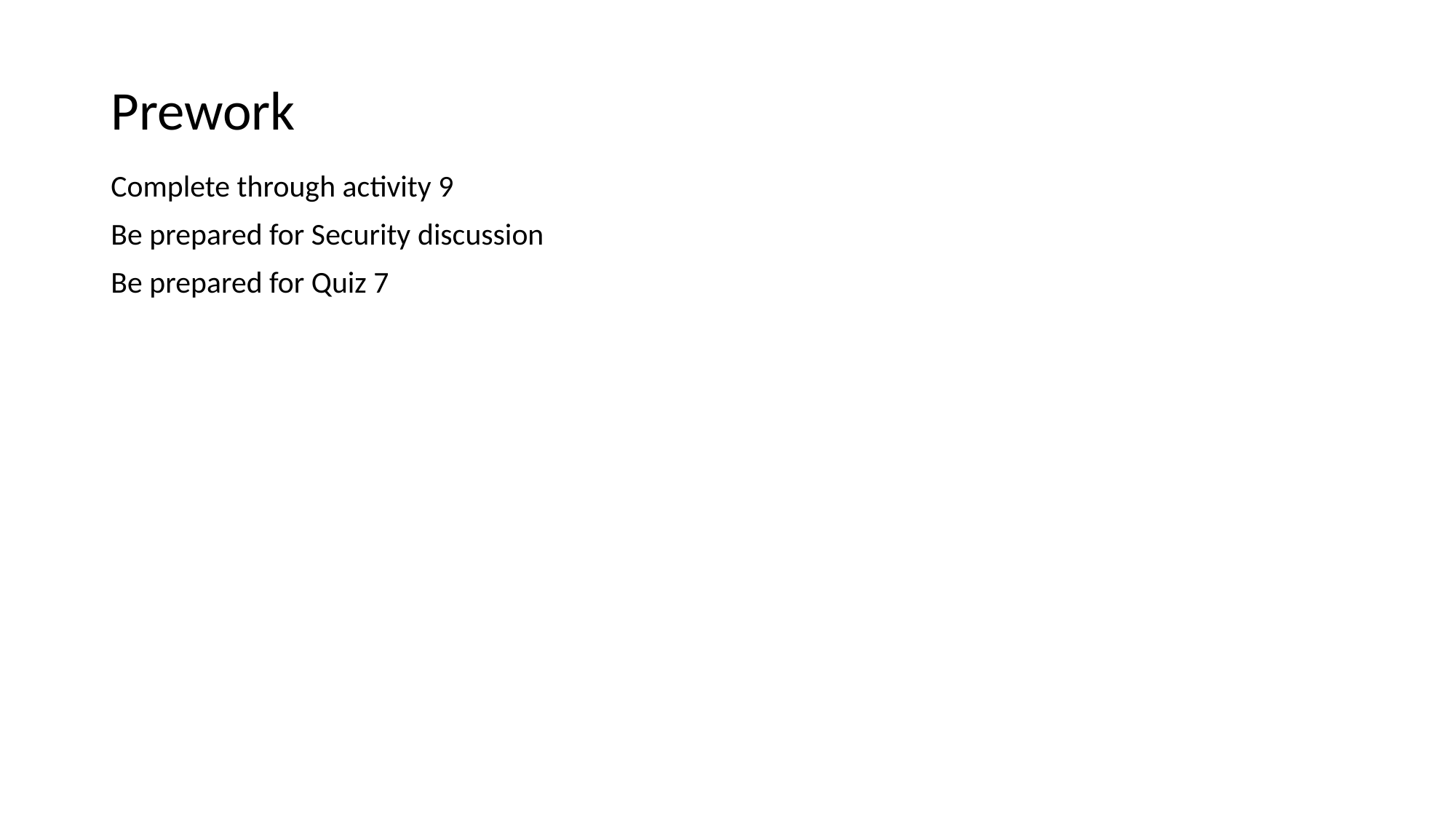

# Prework
Complete through activity 9
Be prepared for Security discussion
Be prepared for Quiz 7